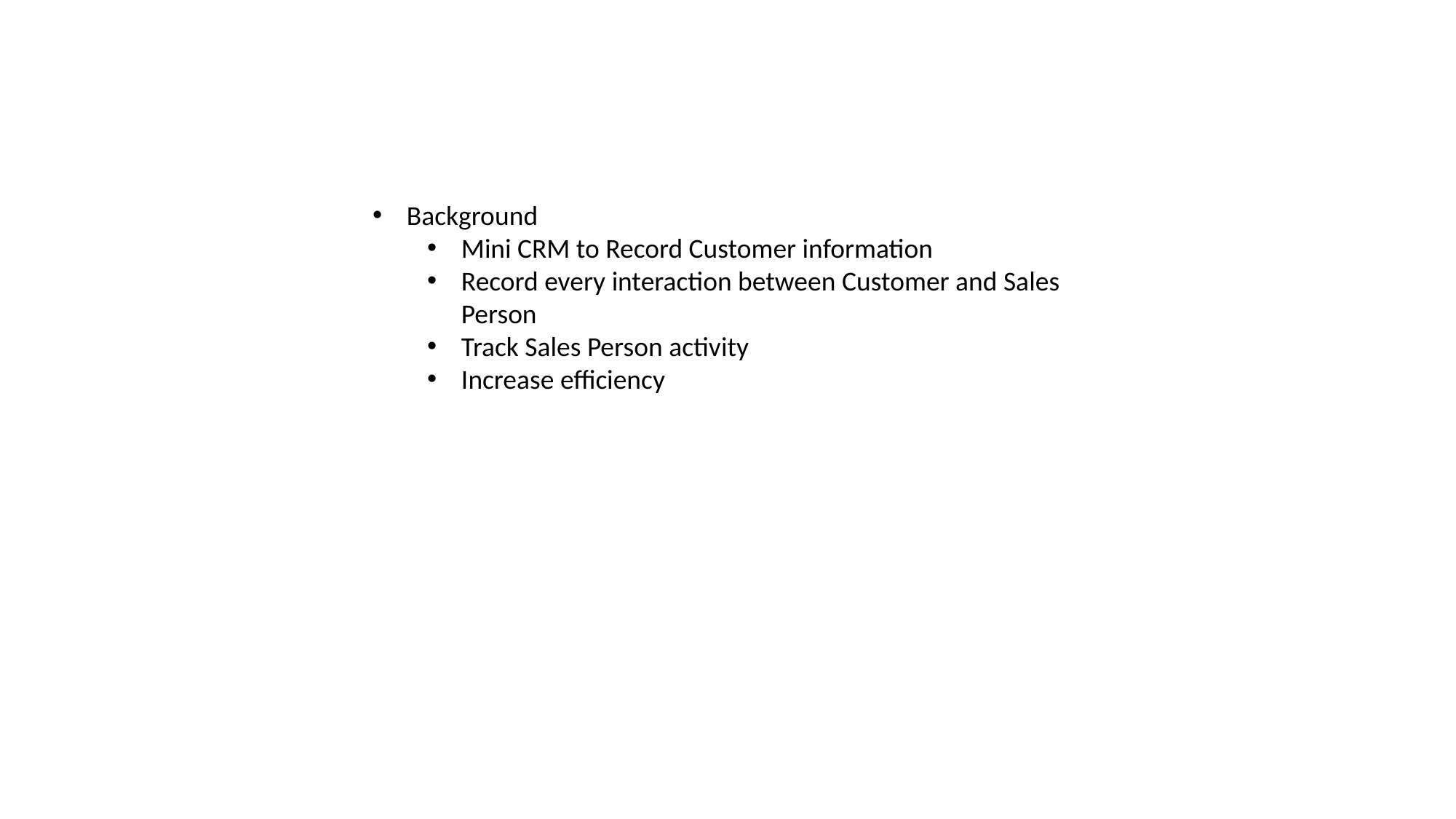

Background
Mini CRM to Record Customer information
Record every interaction between Customer and Sales Person
Track Sales Person activity
Increase efficiency